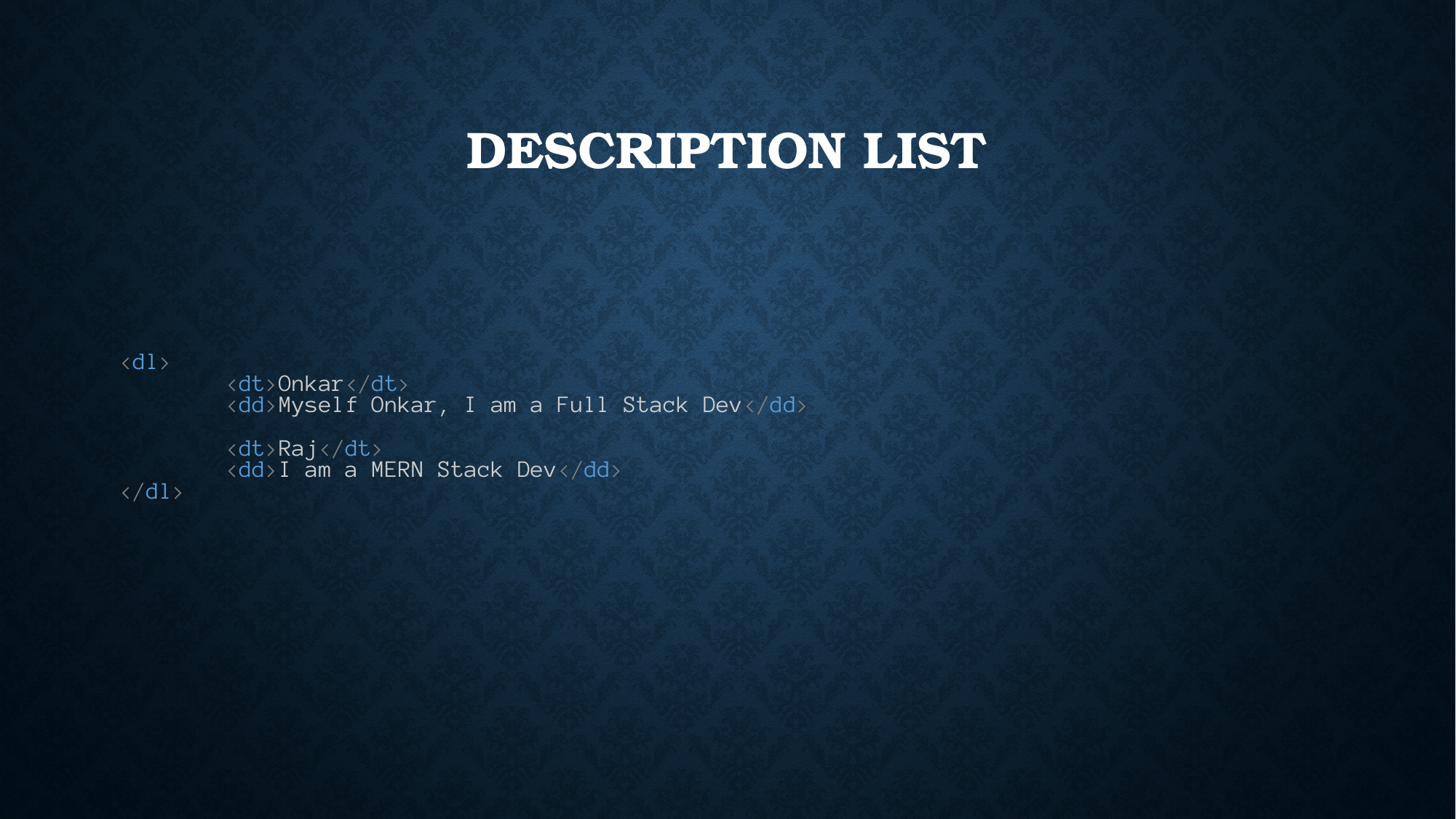

# Description List
<dl>
        <dt>Onkar</dt>
        <dd>Myself Onkar, I am a Full Stack Dev</dd>

        <dt>Raj</dt>
        <dd>I am a MERN Stack Dev</dd>
</dl>